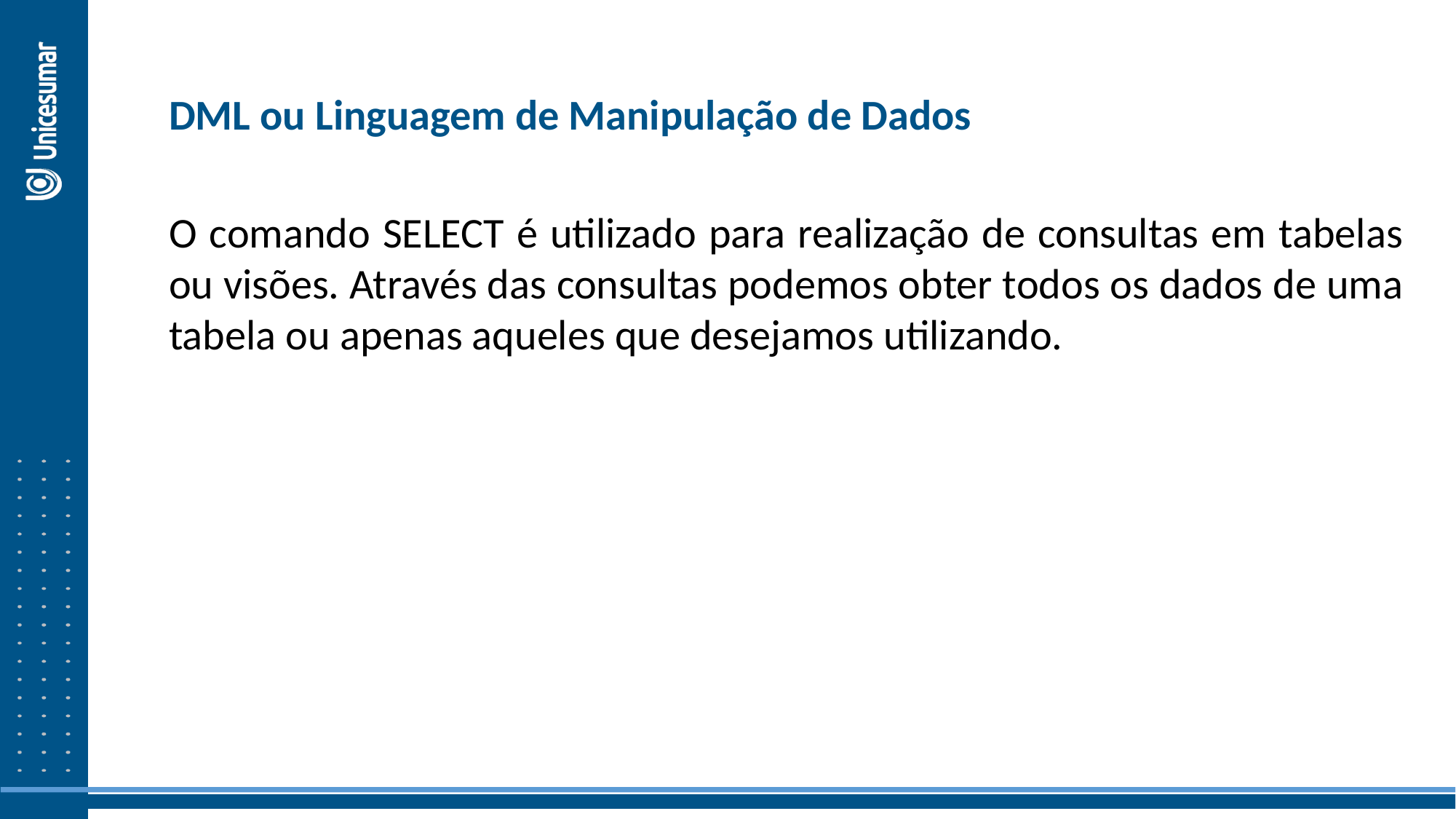

DML ou Linguagem de Manipulação de Dados
O comando SELECT é utilizado para realização de consultas em tabelas ou visões. Através das consultas podemos obter todos os dados de uma tabela ou apenas aqueles que desejamos utilizando.